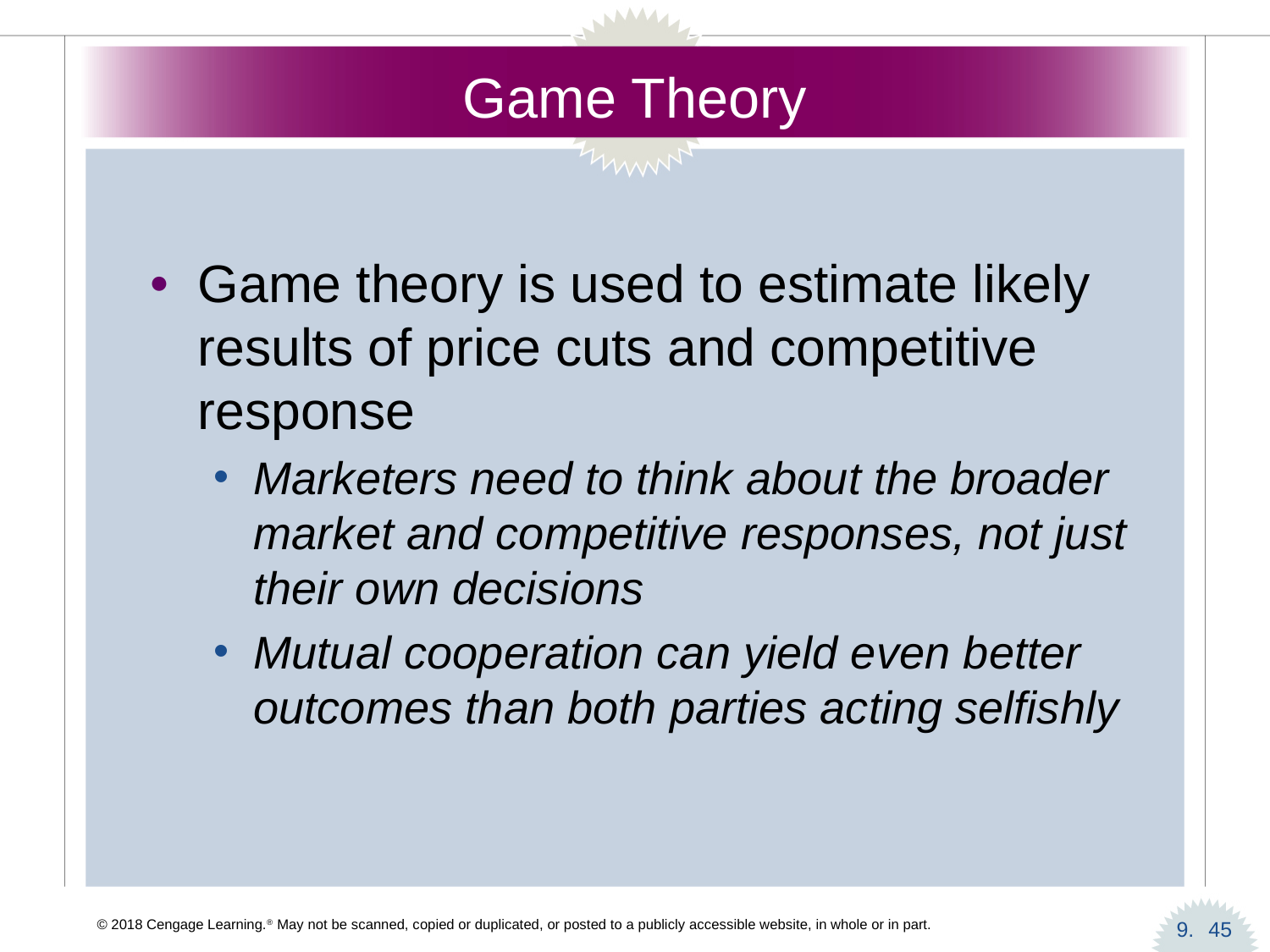

# Game Theory
Game theory is used to estimate likely results of price cuts and competitive response
Marketers need to think about the broader market and competitive responses, not just their own decisions
Mutual cooperation can yield even better outcomes than both parties acting selfishly

45